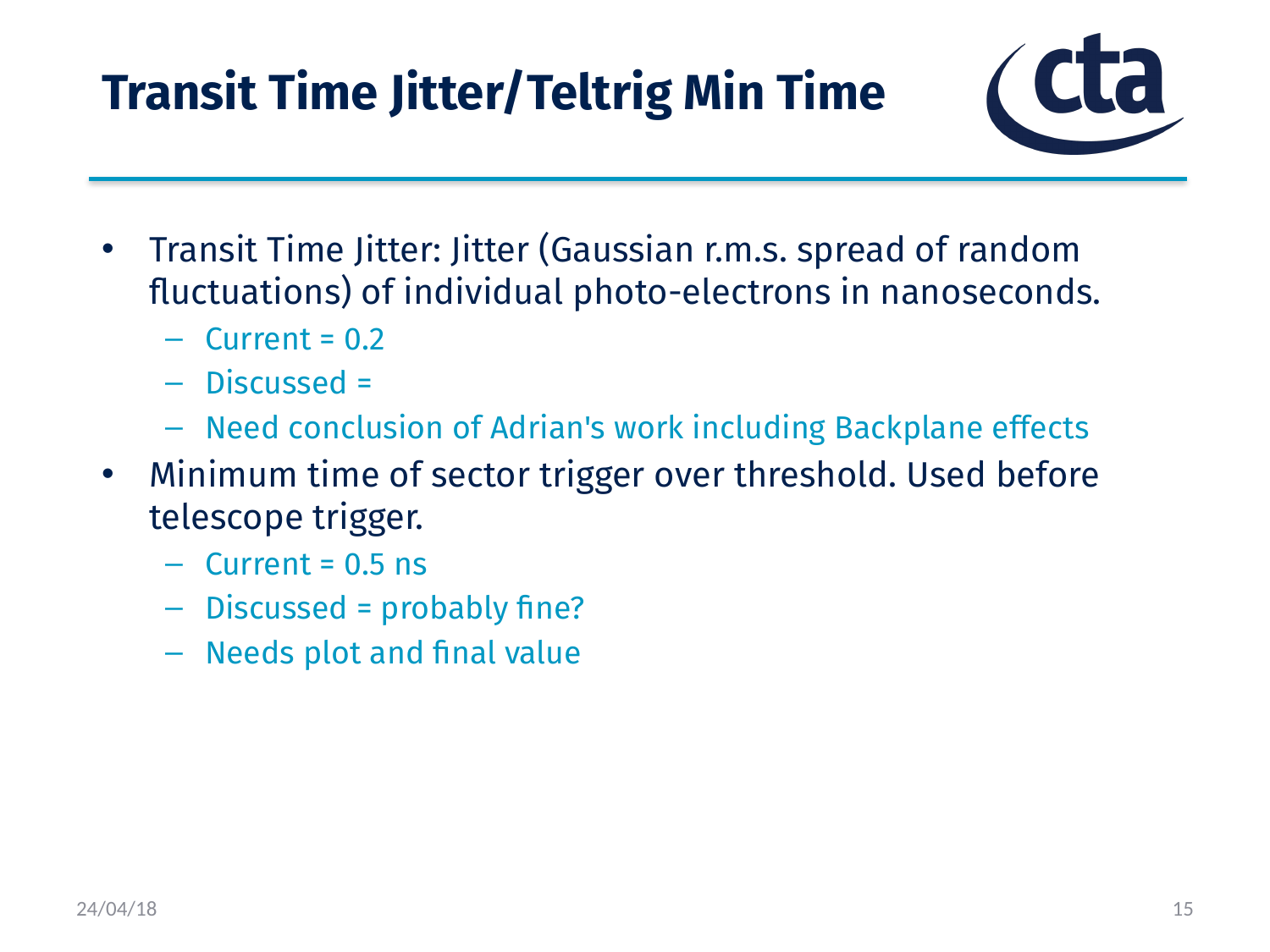

# Transit Time Jitter/Teltrig Min Time
Transit Time Jitter: Jitter (Gaussian r.m.s. spread of random fluctuations) of individual photo-electrons in nanoseconds.
Current = 0.2
Discussed =
Need conclusion of Adrian's work including Backplane effects
Minimum time of sector trigger over threshold. Used before telescope trigger.
Current = 0.5 ns
Discussed = probably fine?
Needs plot and final value

24/04/18
15